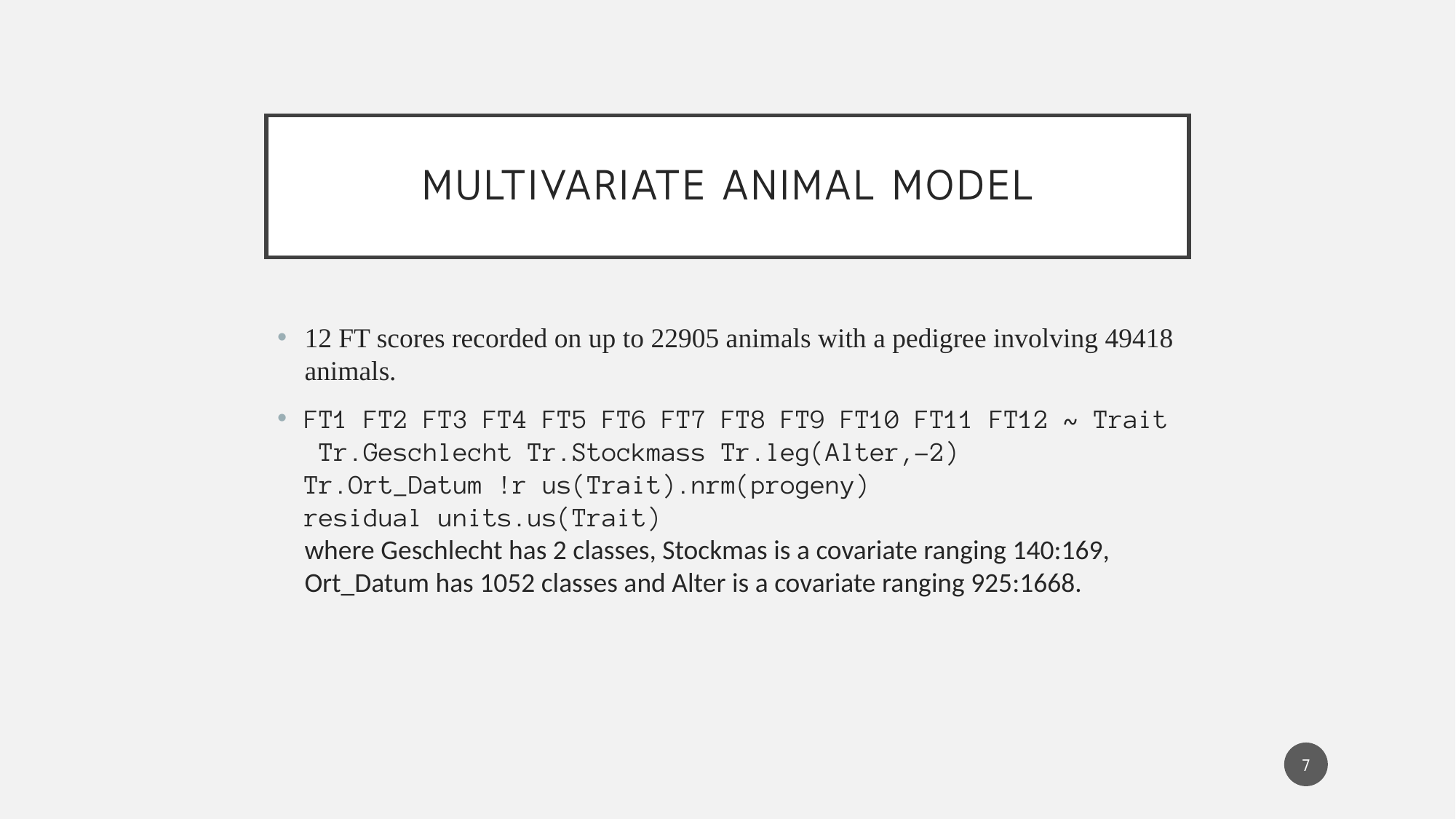

# Multivariate animal model
12 FT scores recorded on up to 22905 animals with a pedigree involving 49418 animals.
FT1 FT2 FT3 FT4 FT5 FT6 FT7 FT8 FT9 FT10 FT11 FT12 ~ Trait  Tr.Geschlecht Tr.Stockmass Tr.leg(Alter,-2) Tr.Ort_Datum !r us(Trait).nrm(progeny)
residual units.us(Trait)
where Geschlecht has 2 classes, Stockmas is a covariate ranging 140:169, Ort_Datum has 1052 classes and Alter is a covariate ranging 925:1668.

7